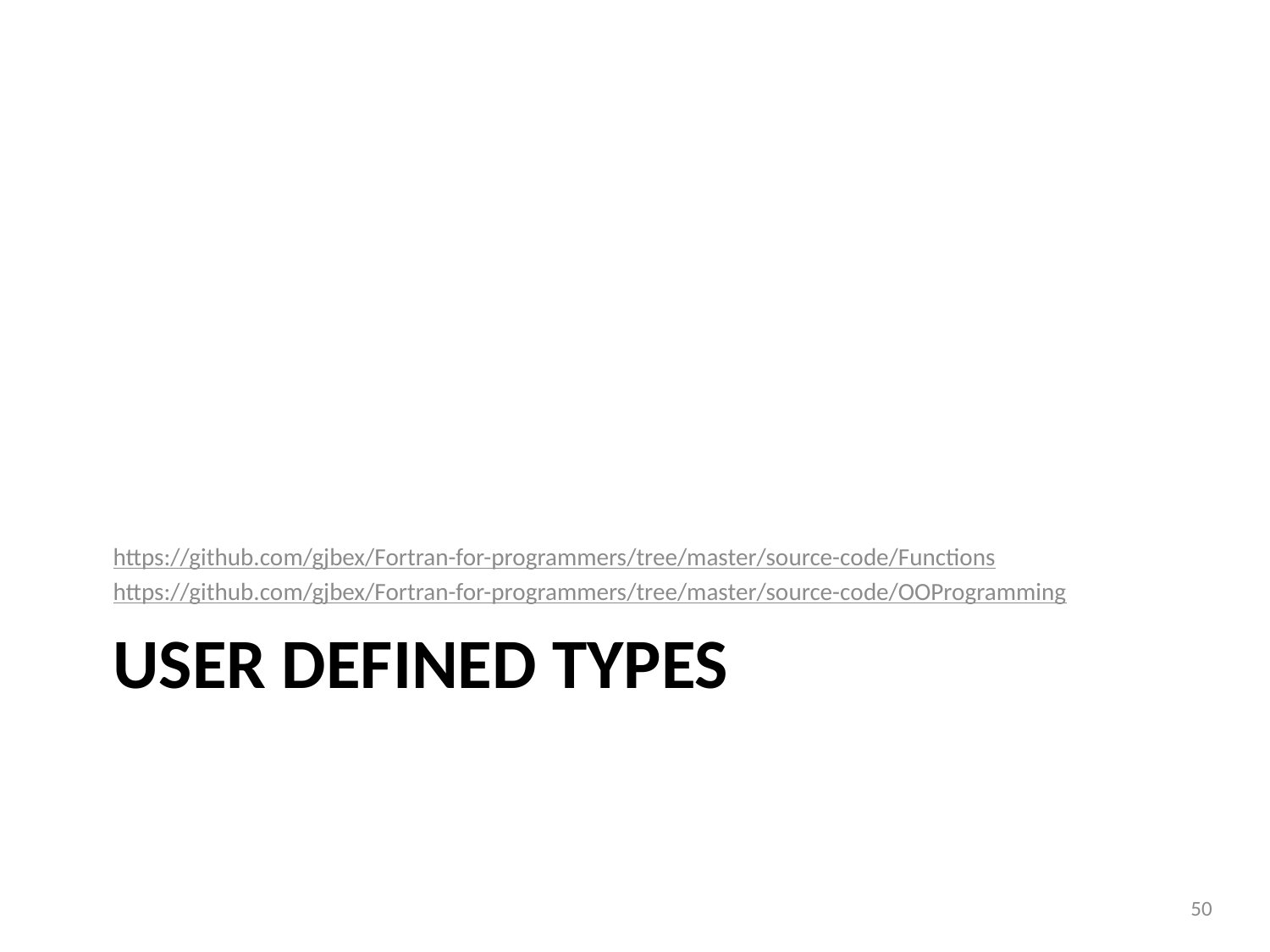

https://github.com/gjbex/Fortran-for-programmers/tree/master/source-code/Functions
https://github.com/gjbex/Fortran-for-programmers/tree/master/source-code/OOProgramming
# User defined types
50